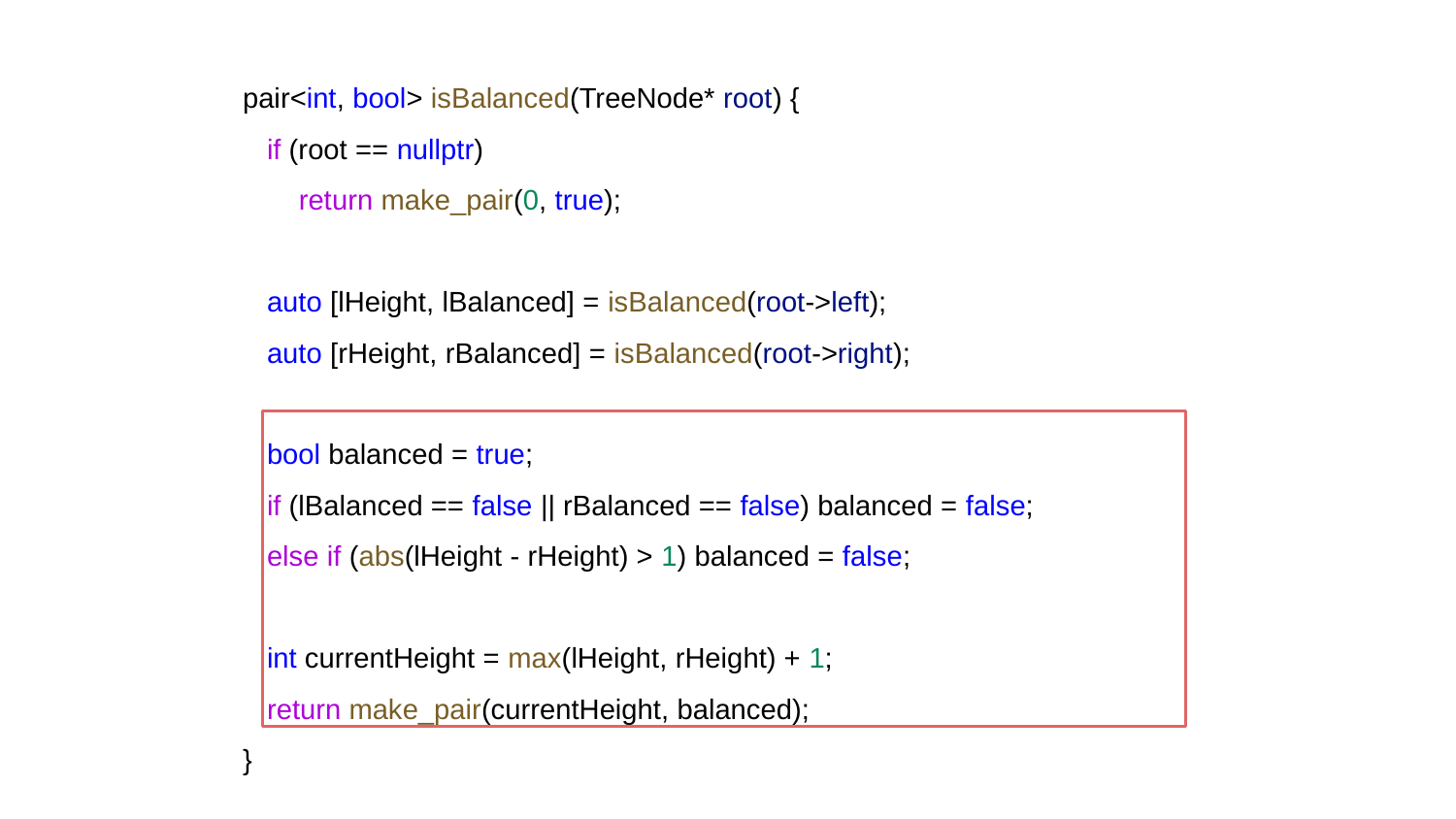

pair<int, bool> isBalanced(TreeNode* root) {
   if (root == nullptr)
       return make_pair(0, true);

   auto [lHeight, lBalanced] = isBalanced(root->left);
   auto [rHeight, rBalanced] = isBalanced(root->right);

   bool balanced = true;
   if (lBalanced == false || rBalanced == false) balanced = false;
   else if (abs(lHeight - rHeight) > 1) balanced = false;

   int currentHeight = max(lHeight, rHeight) + 1;
   return make_pair(currentHeight, balanced);
}